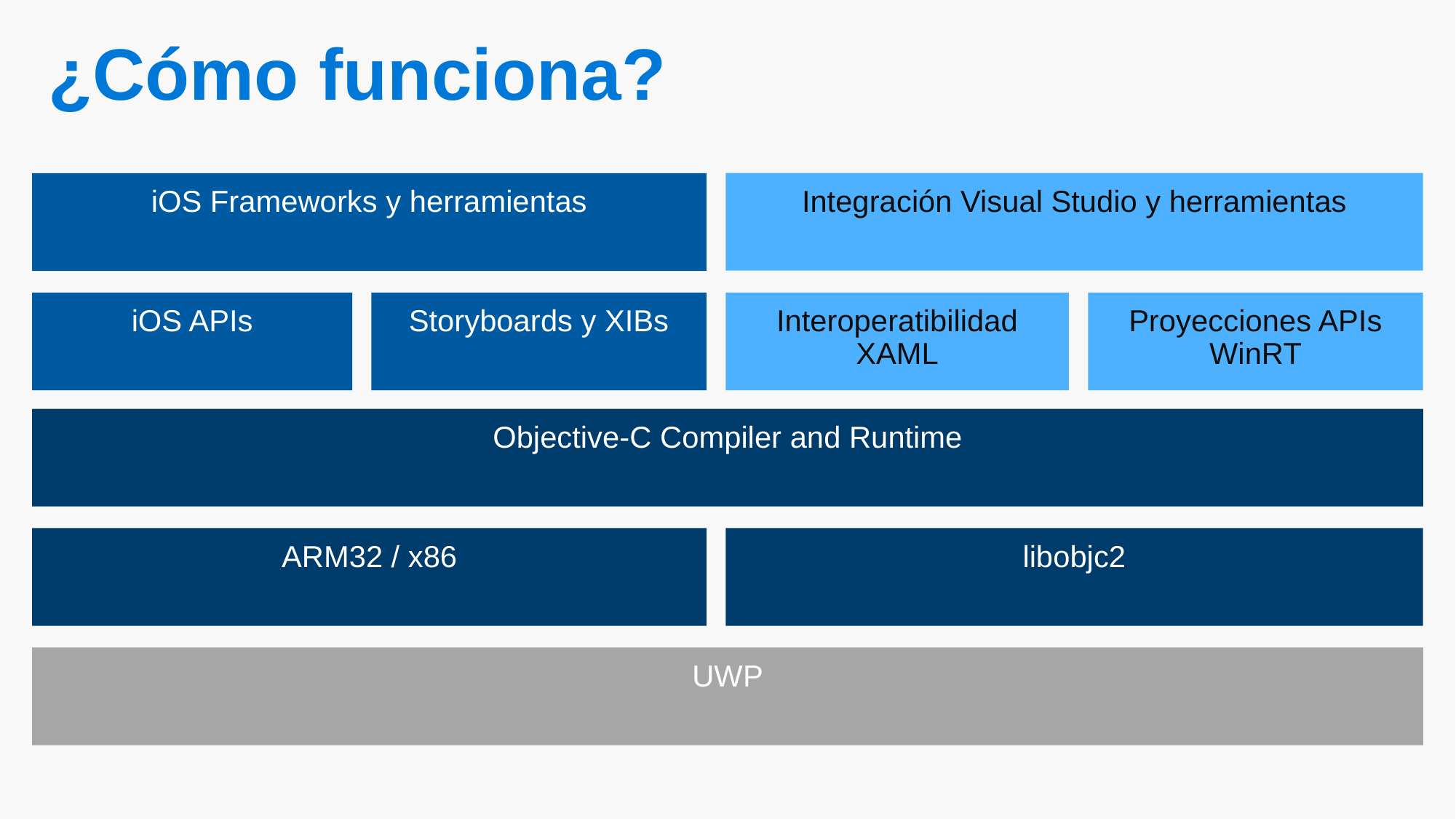

# ¿Cómo funciona?
Integración Visual Studio y herramientas
iOS Frameworks y herramientas
Proyecciones APIs WinRT
Storyboards y XIBs
Interoperatibilidad XAML
iOS APIs
Objective-C Compiler and Runtime
ARM32 / x86
libobjc2
UWP